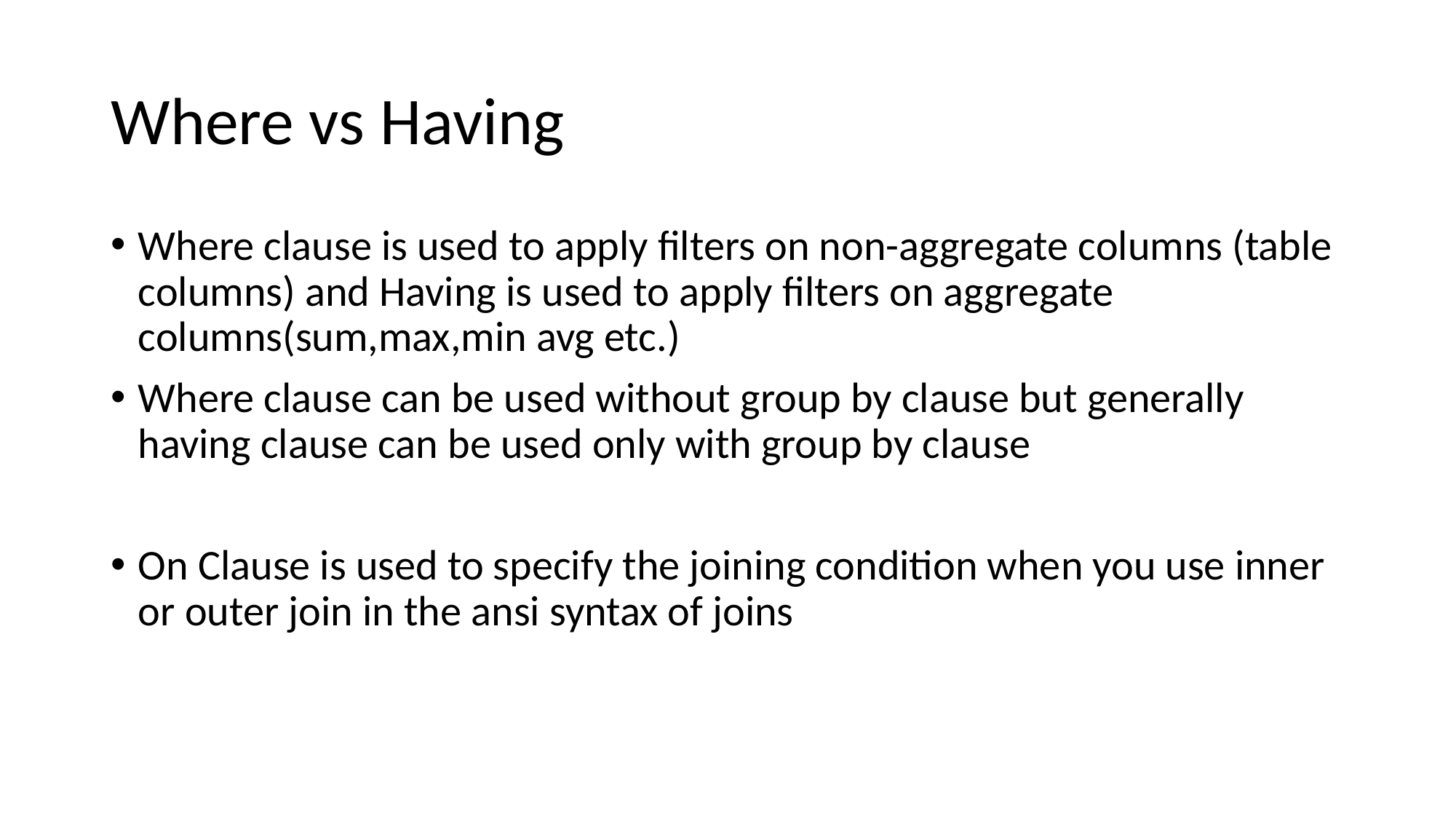

# Where vs Having
Where clause is used to apply filters on non-aggregate columns (table columns) and Having is used to apply filters on aggregate columns(sum,max,min avg etc.)
Where clause can be used without group by clause but generally having clause can be used only with group by clause

On Clause is used to specify the joining condition when you use inner or outer join in the ansi syntax of joins